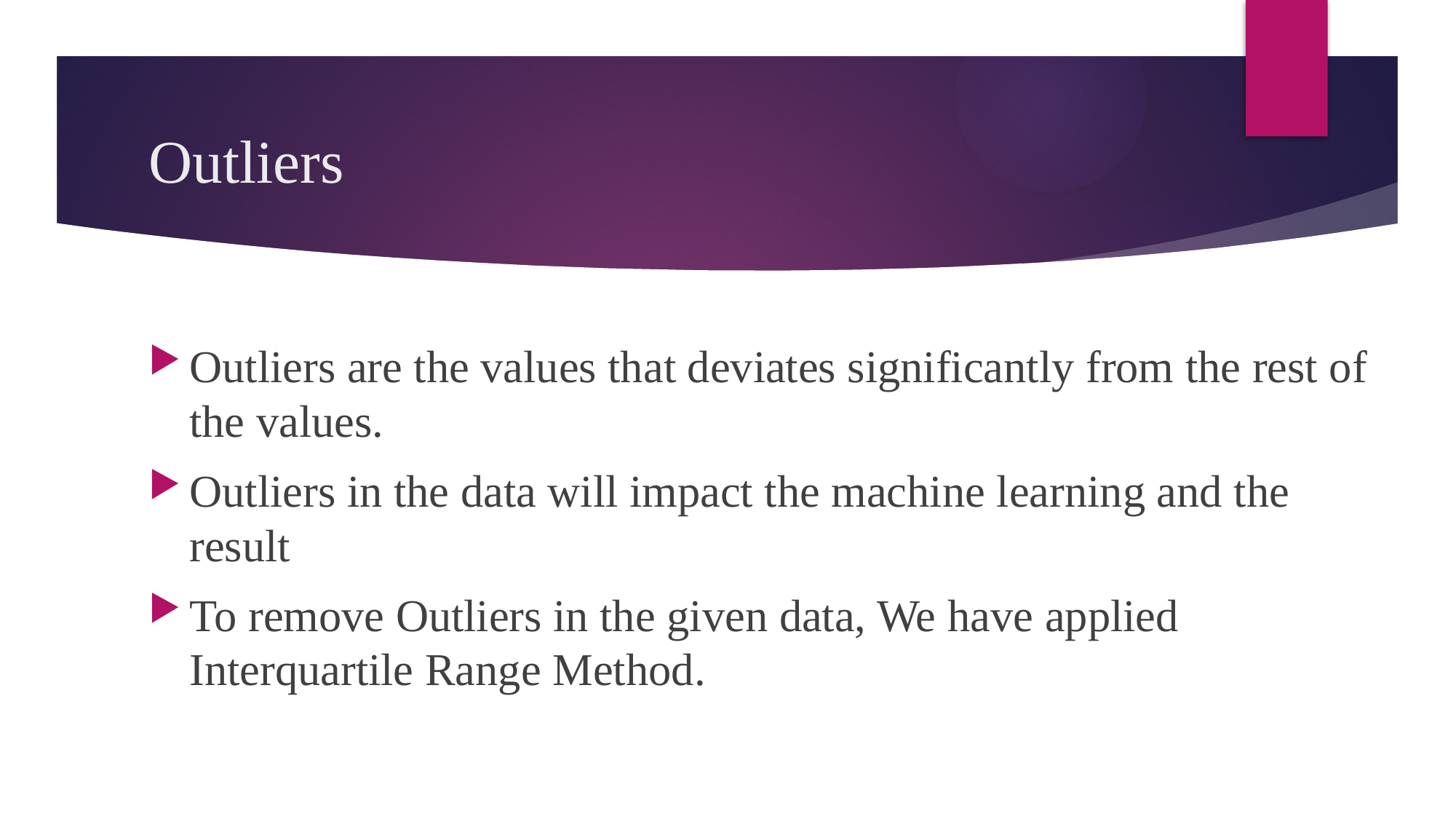

# Outliers
Outliers are the values that deviates significantly from the rest of the values.
Outliers in the data will impact the machine learning and the result
To remove Outliers in the given data, We have applied Interquartile Range Method.